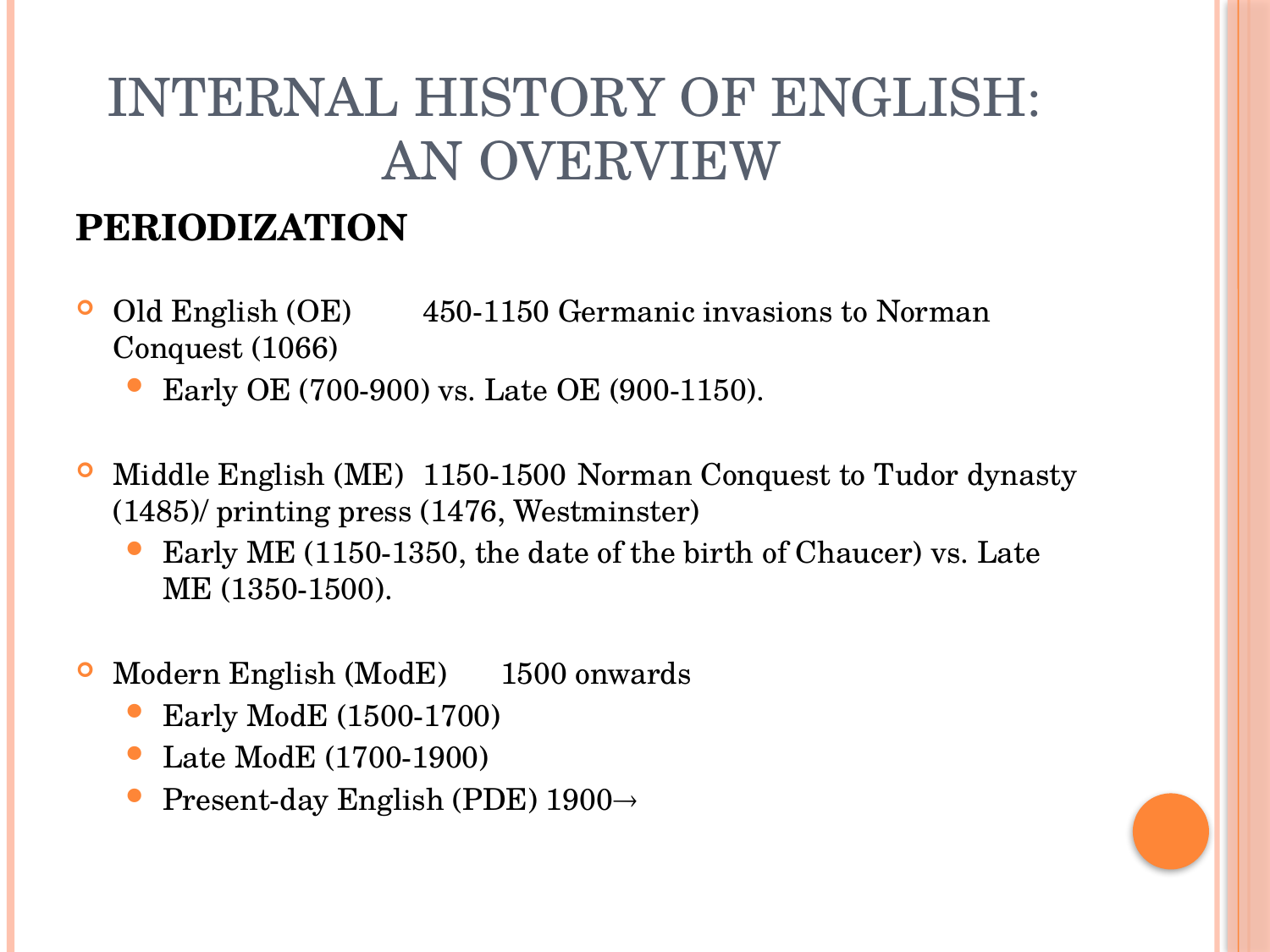

# Internal history of English: An overview
PERIODIZATION

Old English (OE)	450-1150 Germanic invasions to Norman Conquest (1066)
Early OE (700-900) vs. Late OE (900-1150).

Middle English (ME)	1150-1500	Norman Conquest to Tudor dynasty (1485)/ printing press (1476, Westminster)
Early ME (1150-1350, the date of the birth of Chaucer) vs. Late ME (1350-1500).

Modern English (ModE)	1500 onwards
Early ModE (1500-1700)
Late ModE (1700-1900)
Present-day English (PDE) 1900→